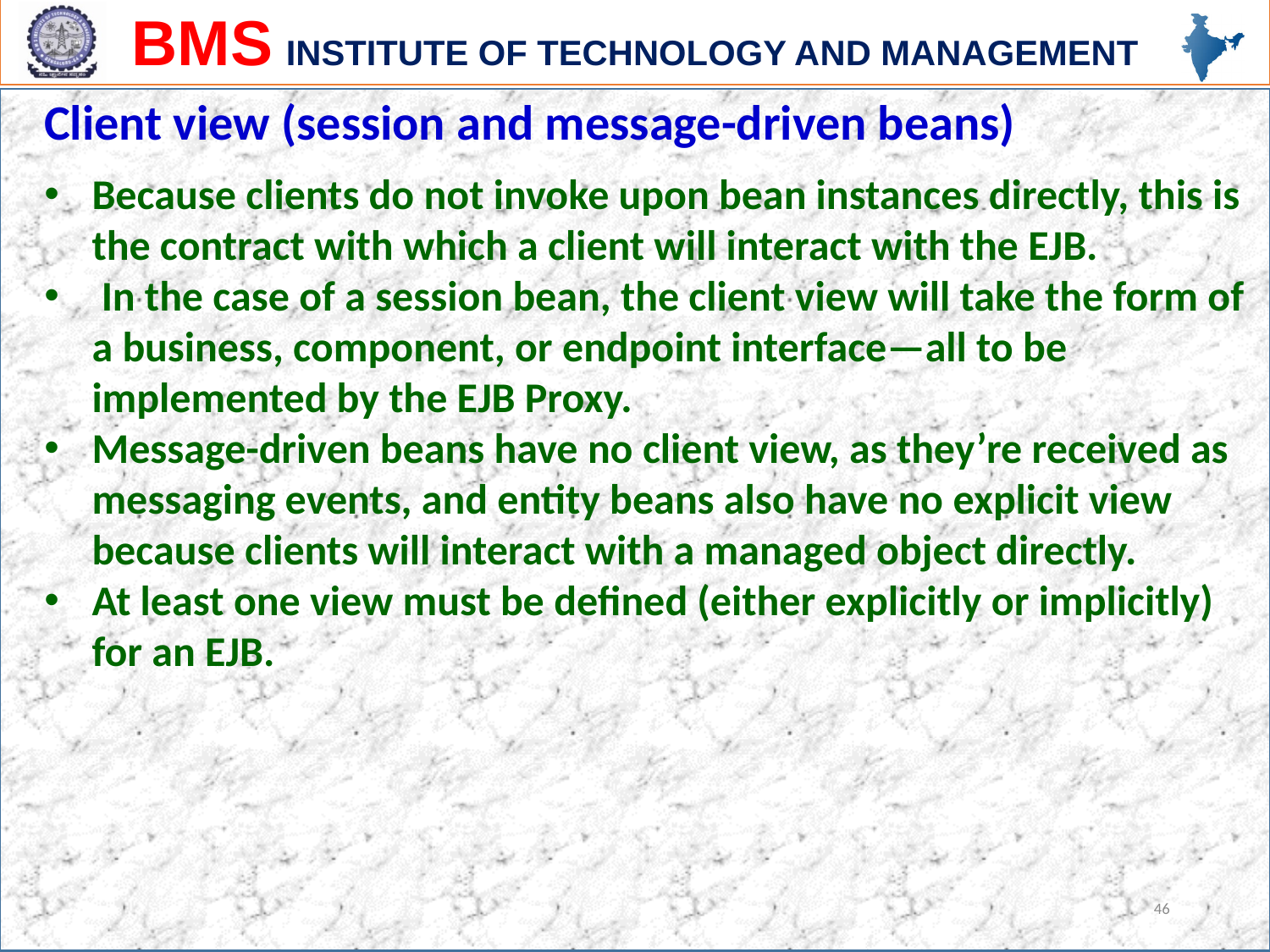

Client view (session and message-driven beans)
Because clients do not invoke upon bean instances directly, this is the contract with which a client will interact with the EJB.
 In the case of a session bean, the client view will take the form of a business, component, or endpoint interface—all to be implemented by the EJB Proxy.
Message-driven beans have no client view, as they’re received as messaging events, and entity beans also have no explicit view because clients will interact with a managed object directly.
At least one view must be defined (either explicitly or implicitly) for an EJB.

46